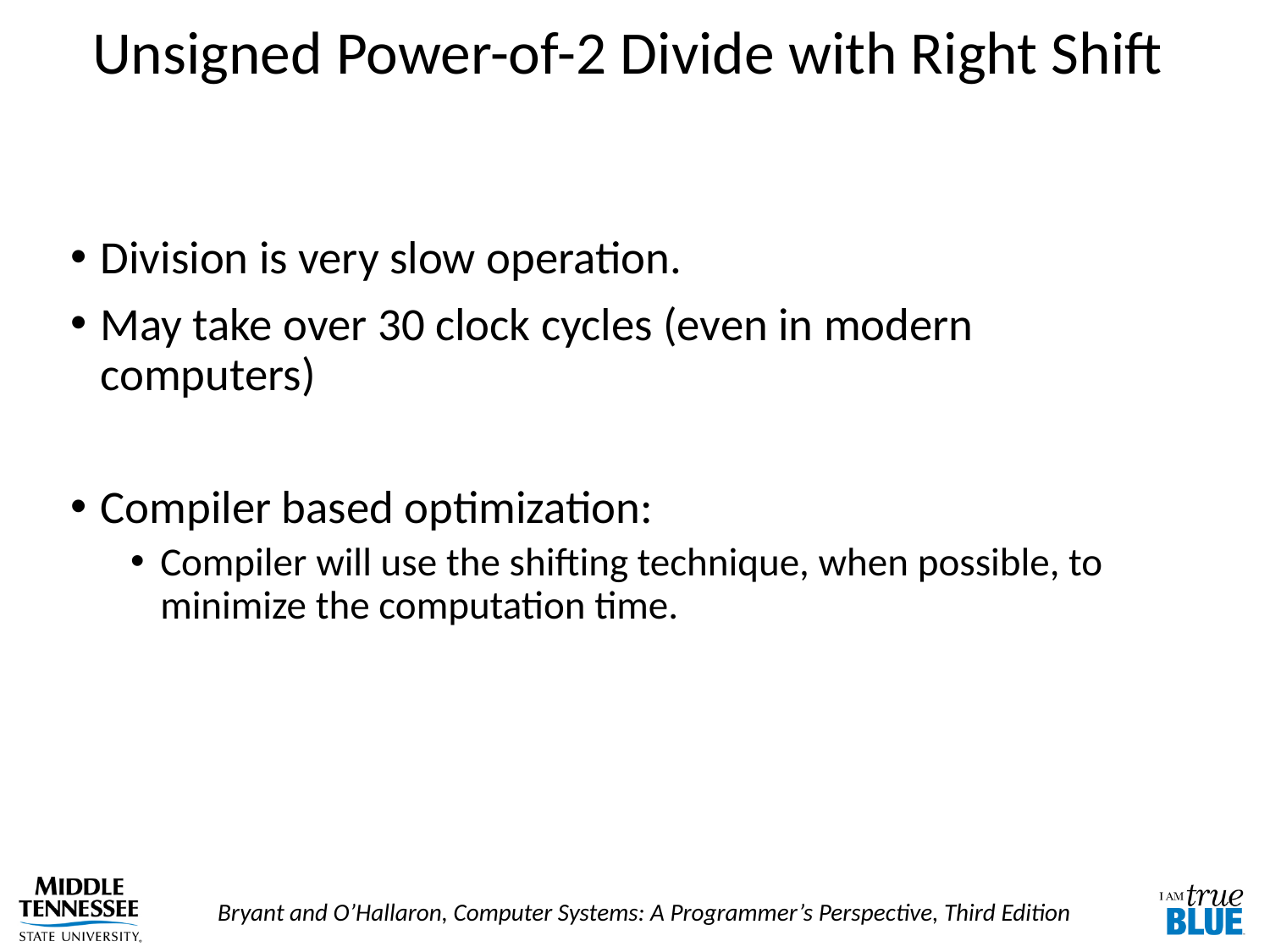

# Unsigned Power-of-2 Divide with Right Shift
Division is very slow operation.
May take over 30 clock cycles (even in modern computers)

Compiler based optimization:
Compiler will use the shifting technique, when possible, to minimize the computation time.